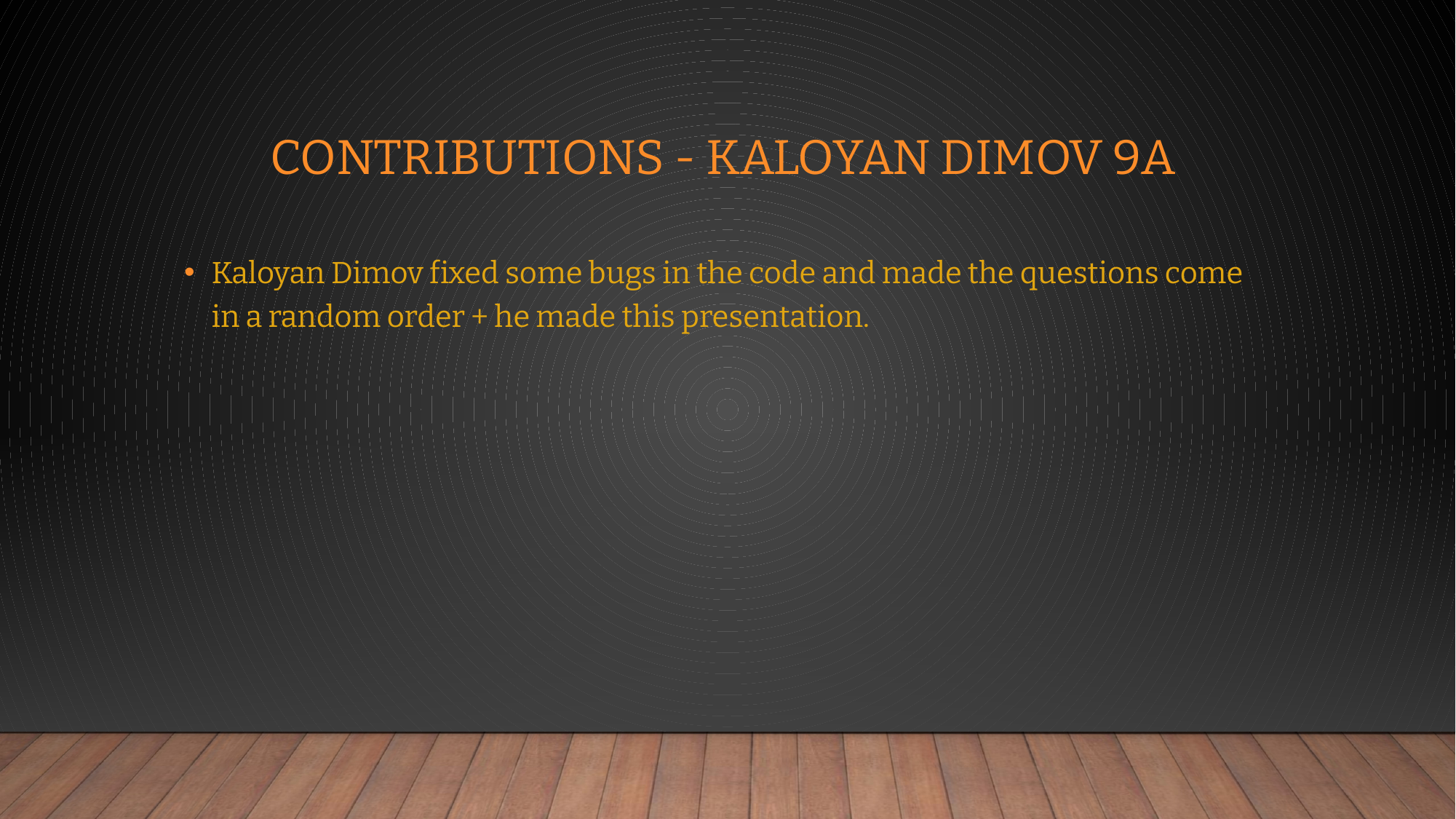

# Contributions - Kaloyan Dimov 9a
Kaloyan Dimov fixed some bugs in the code and made the questions come in a random order + he made this presentation.